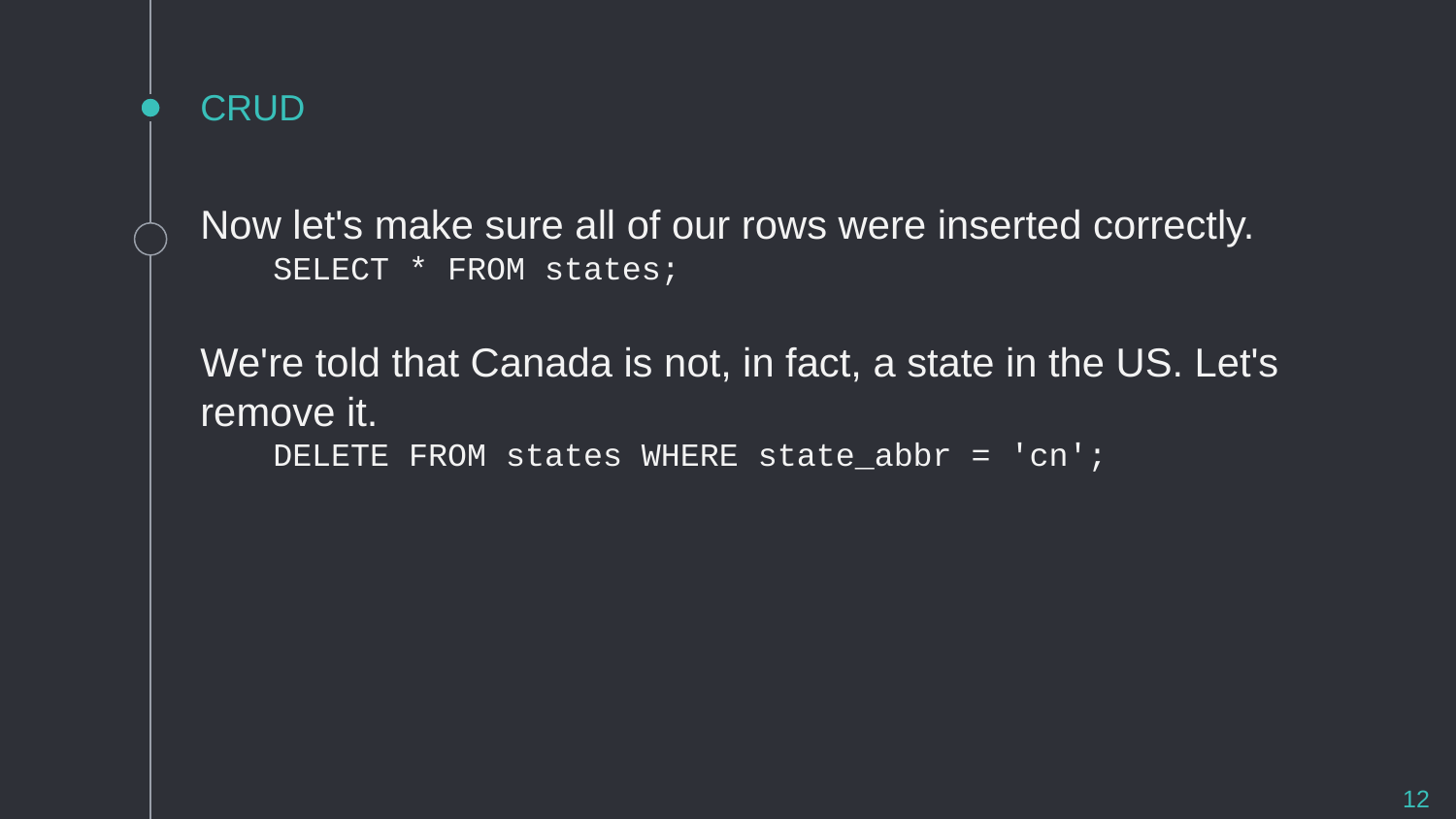

# CRUD
Now let's make sure all of our rows were inserted correctly.
SELECT * FROM states;

We're told that Canada is not, in fact, a state in the US. Let's remove it.
DELETE FROM states WHERE state_abbr = 'cn';
12